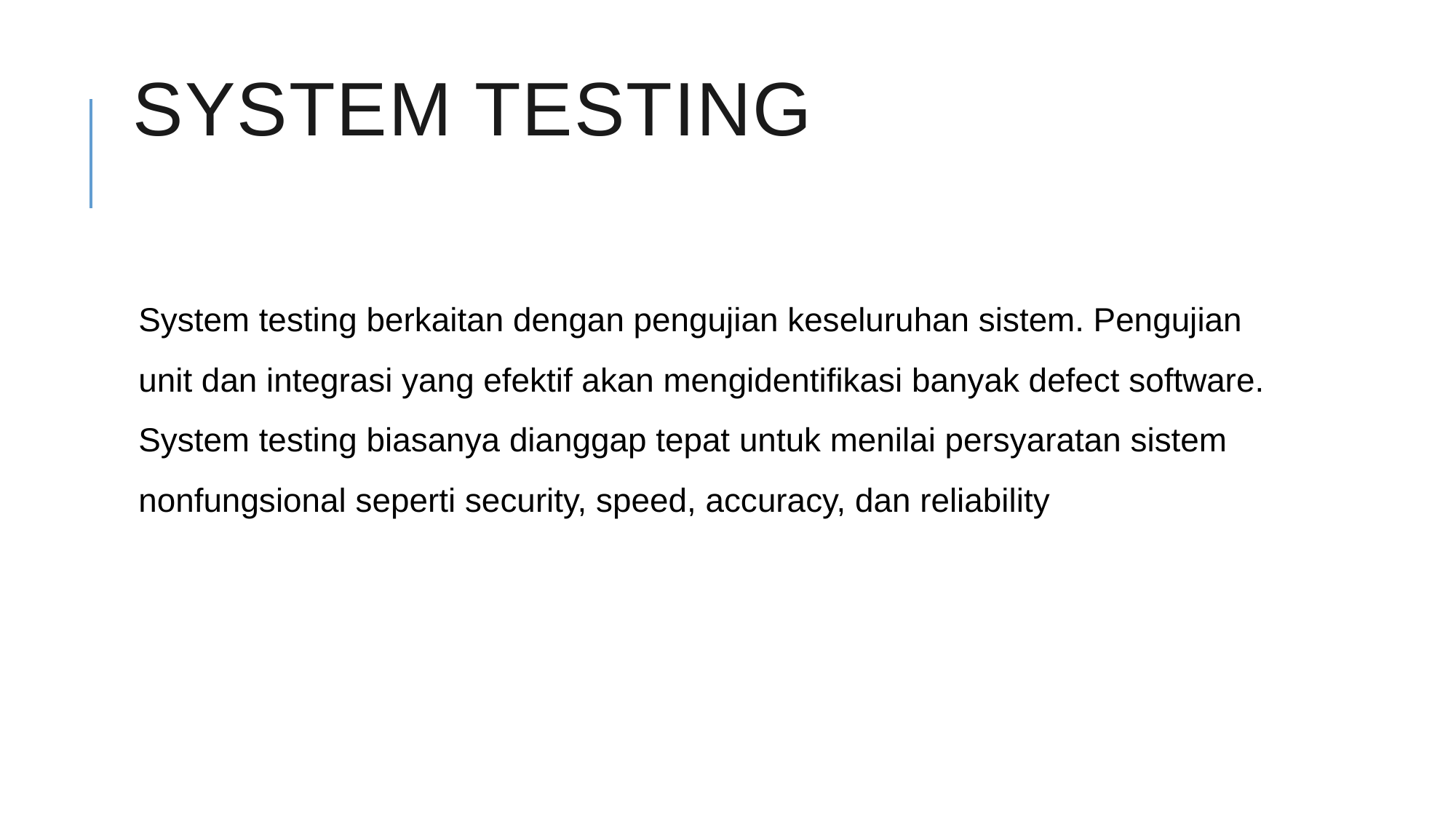

# System Testing
System testing berkaitan dengan pengujian keseluruhan sistem. Pengujian unit dan integrasi yang efektif akan mengidentifikasi banyak defect software. System testing biasanya dianggap tepat untuk menilai persyaratan sistem nonfungsional seperti security, speed, accuracy, dan reliability